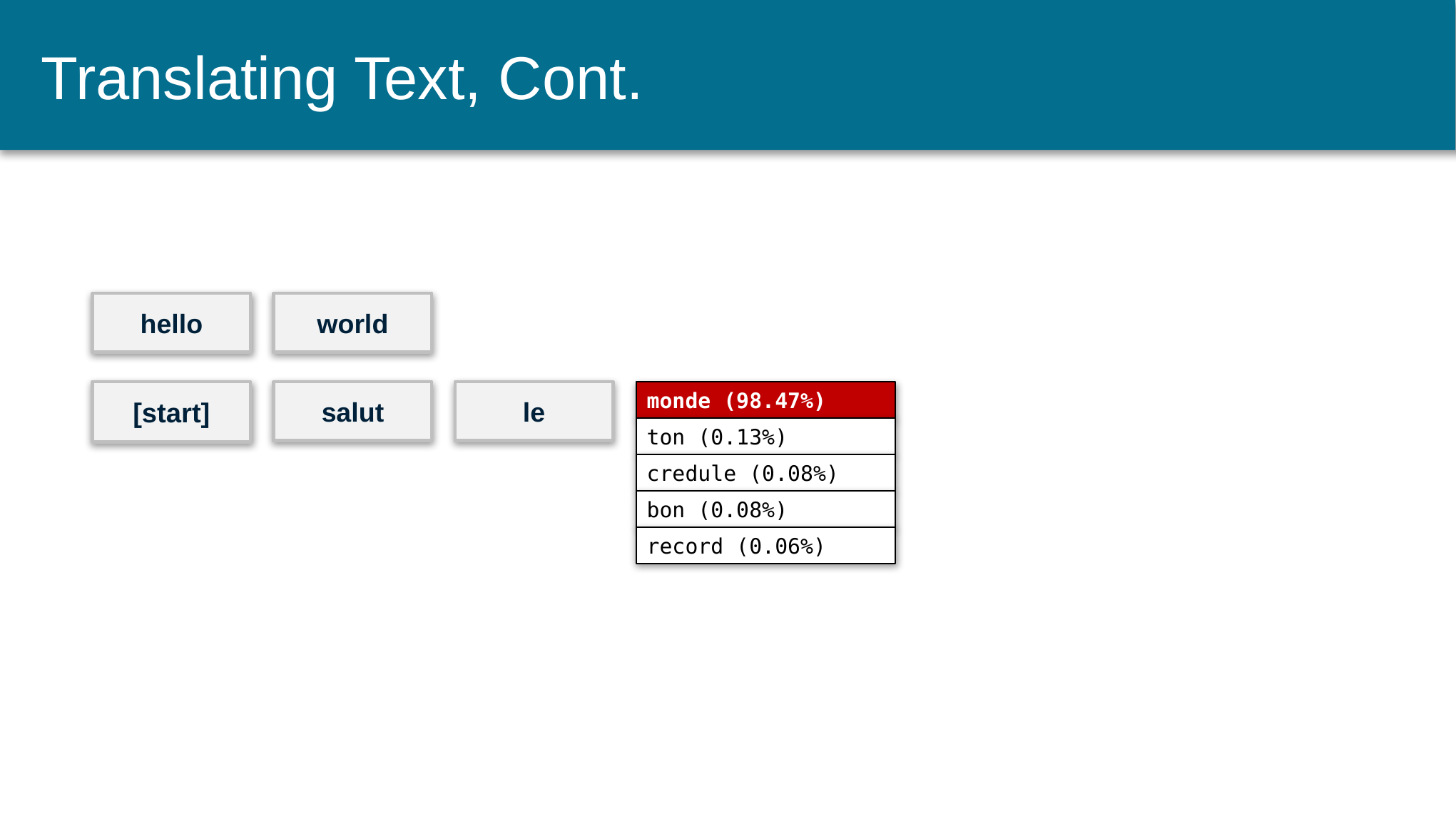

# Translating Text, Cont.
hello
world
salut
le
monde (98.47%)
ton (0.13%)
credule (0.08%)
bon (0.08%)
record (0.06%)
[start]